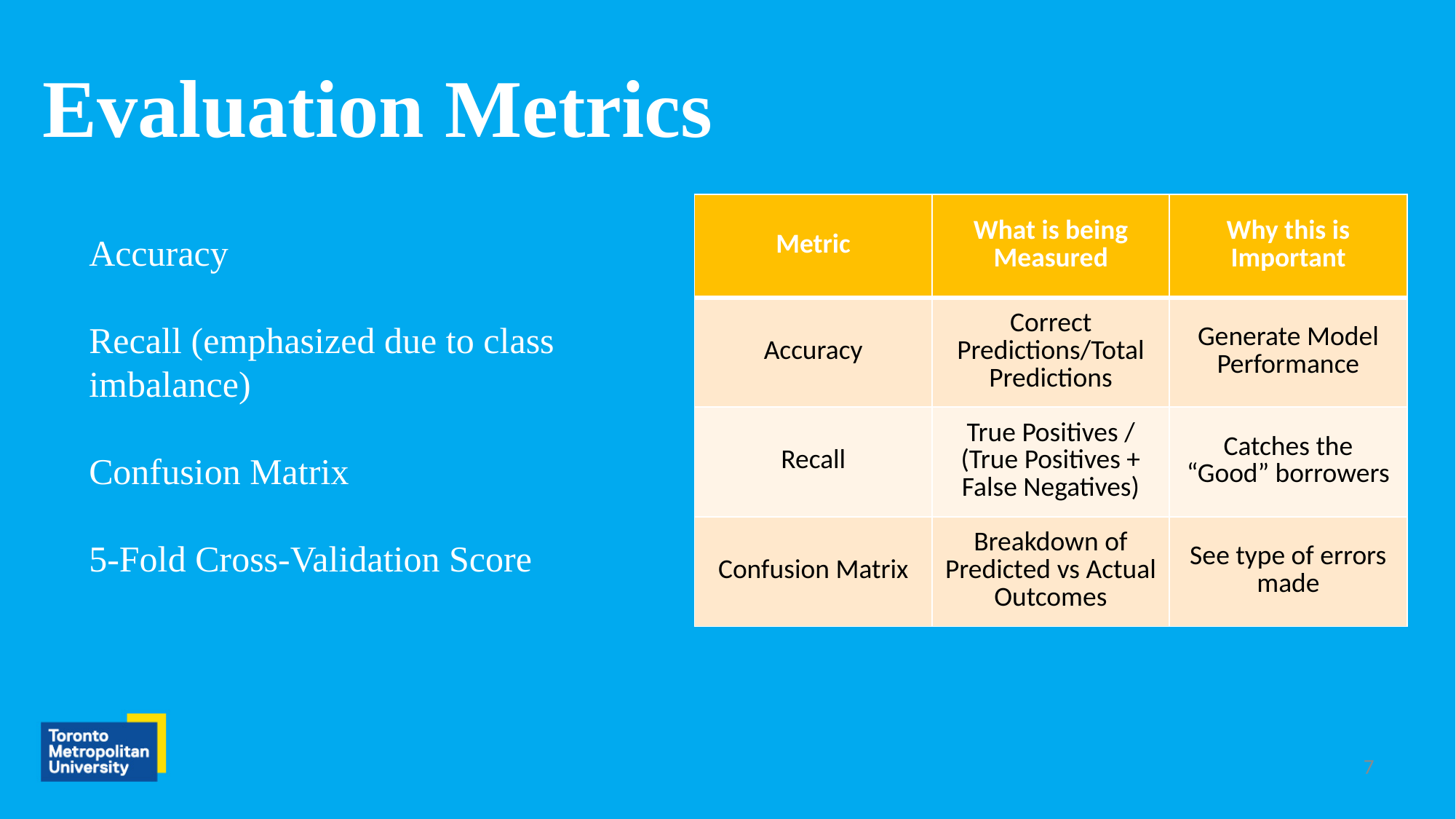

# Evaluation Metrics
| Metric | What is being Measured | Why this is Important |
| --- | --- | --- |
| Accuracy | Correct Predictions/Total Predictions | Generate Model Performance |
| Recall | True Positives / (True Positives + False Negatives) | Catches the “Good” borrowers |
| Confusion Matrix | Breakdown of Predicted vs Actual Outcomes | See type of errors made |
Accuracy

Recall (emphasized due to class imbalance)

Confusion Matrix

5-Fold Cross-Validation Score
7